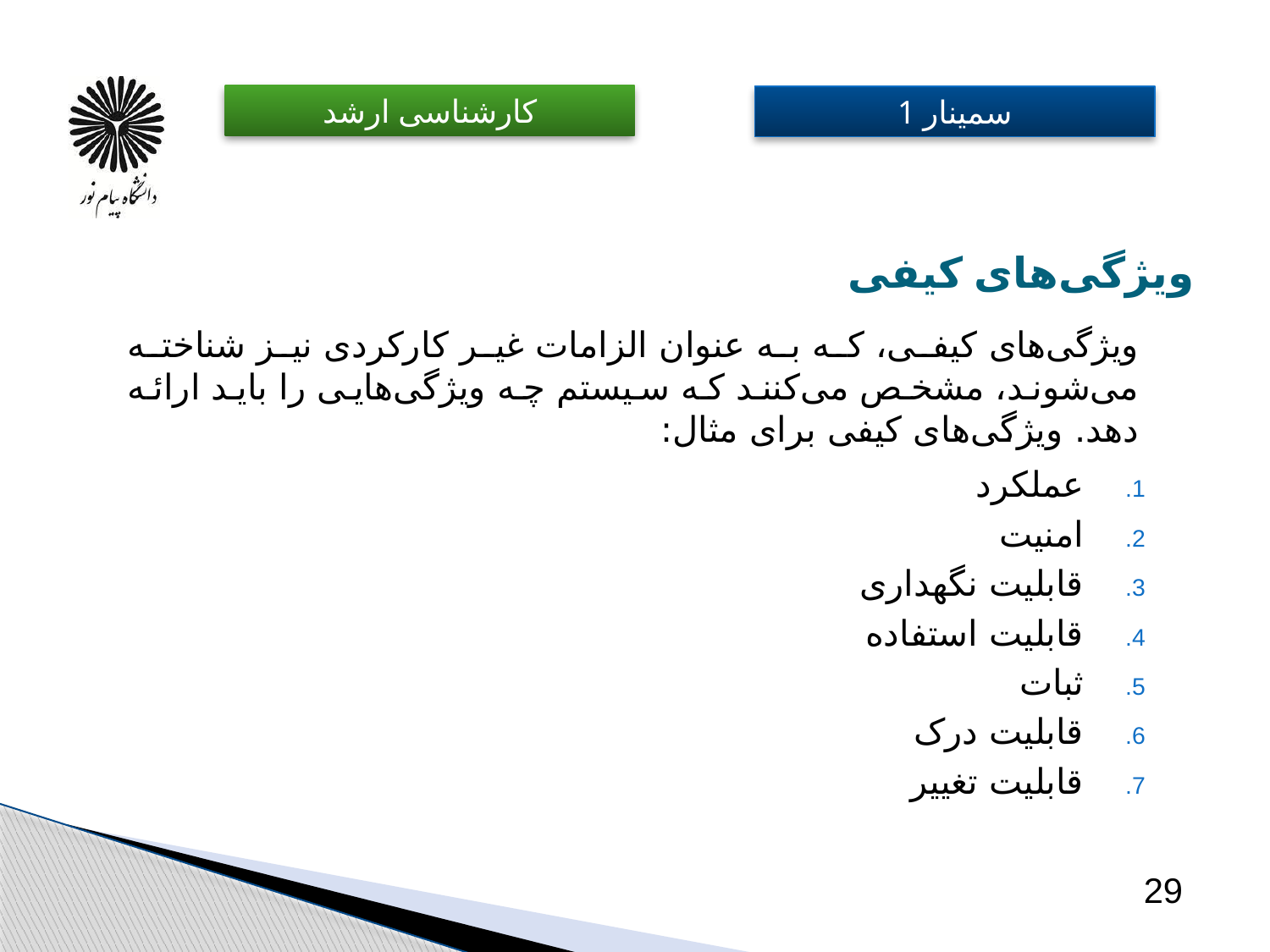

# ویژگی‌های کیفی
ویژگی‌های کیفی، که به عنوان الزامات غیر کارکردی نیز شناخته می‌شوند، مشخص می‌کنند که سیستم چه ویژگی‌هایی را باید ارائه دهد. ویژگی‌های کیفی برای مثال:
عملکرد
امنیت
قابلیت نگهداری
قابلیت استفاده
ثبات
قابلیت درک
قابلیت تغییر
29